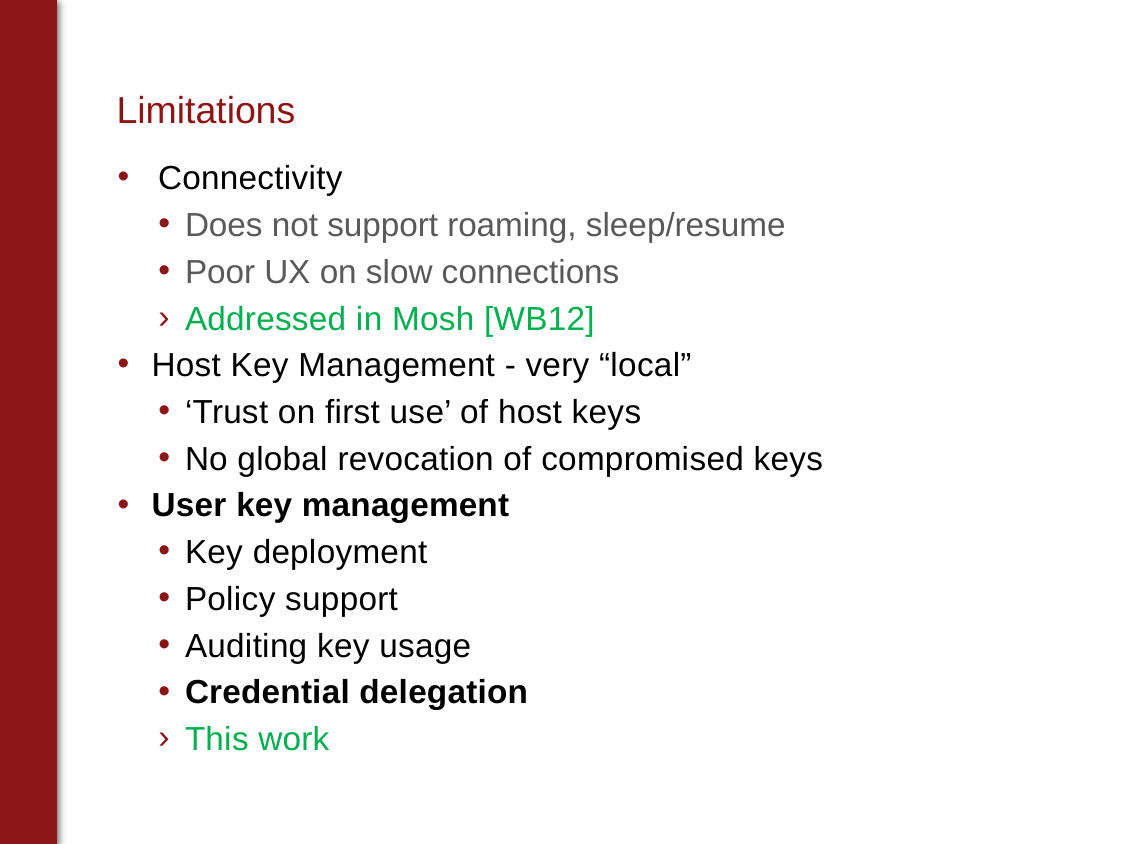

# Limitations
Connectivity
Does not support roaming, sleep/resume
Poor UX on slow connections
Addressed in Mosh [WB12]
Host Key Management - very “local”
‘Trust on first use’ of host keys
No global revocation of compromised keys
User key management
Key deployment
Policy support
Auditing key usage
Credential delegation
This work